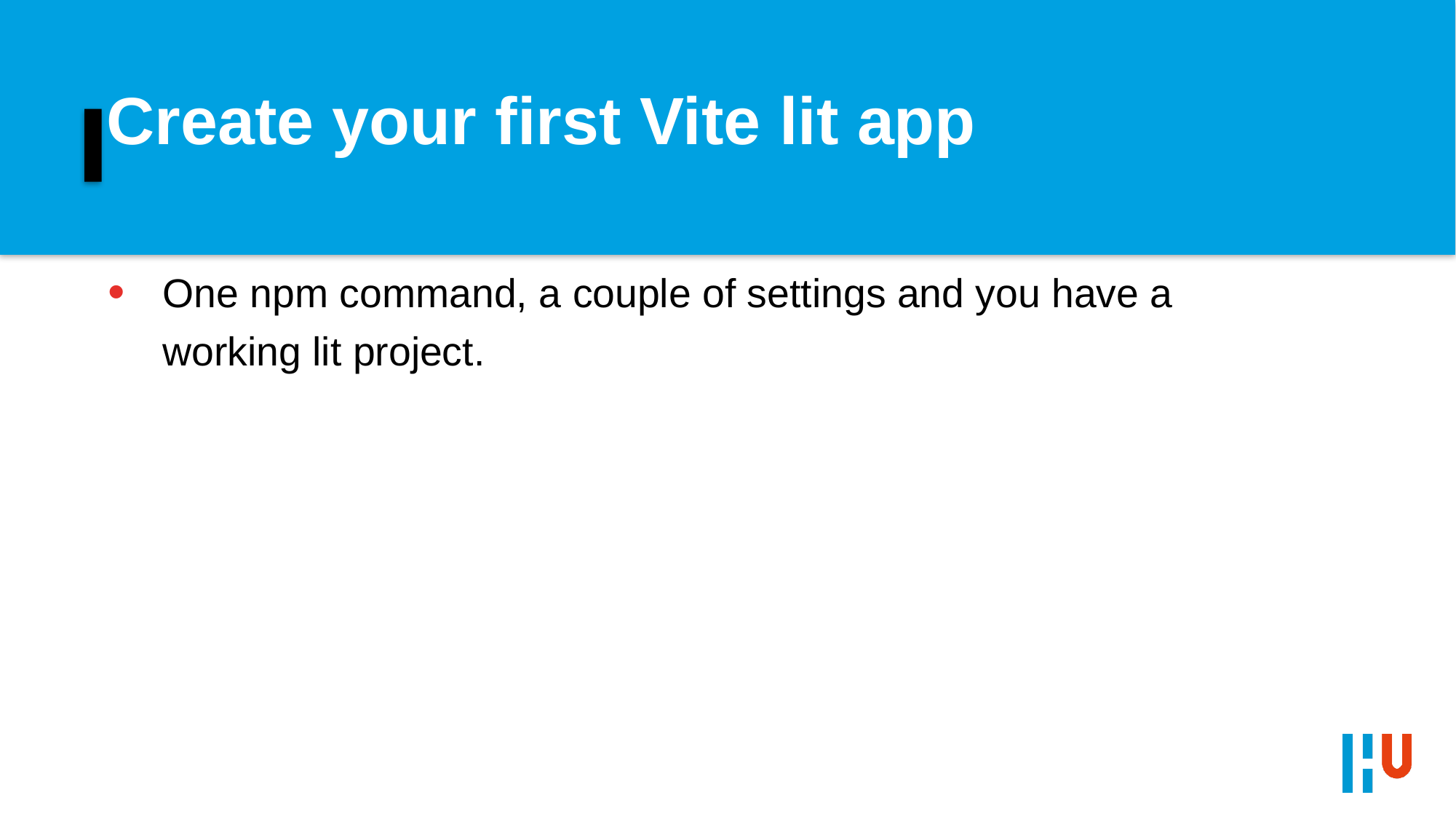

# Create your first Vite lit app
One npm command, a couple of settings and you have a working lit project.